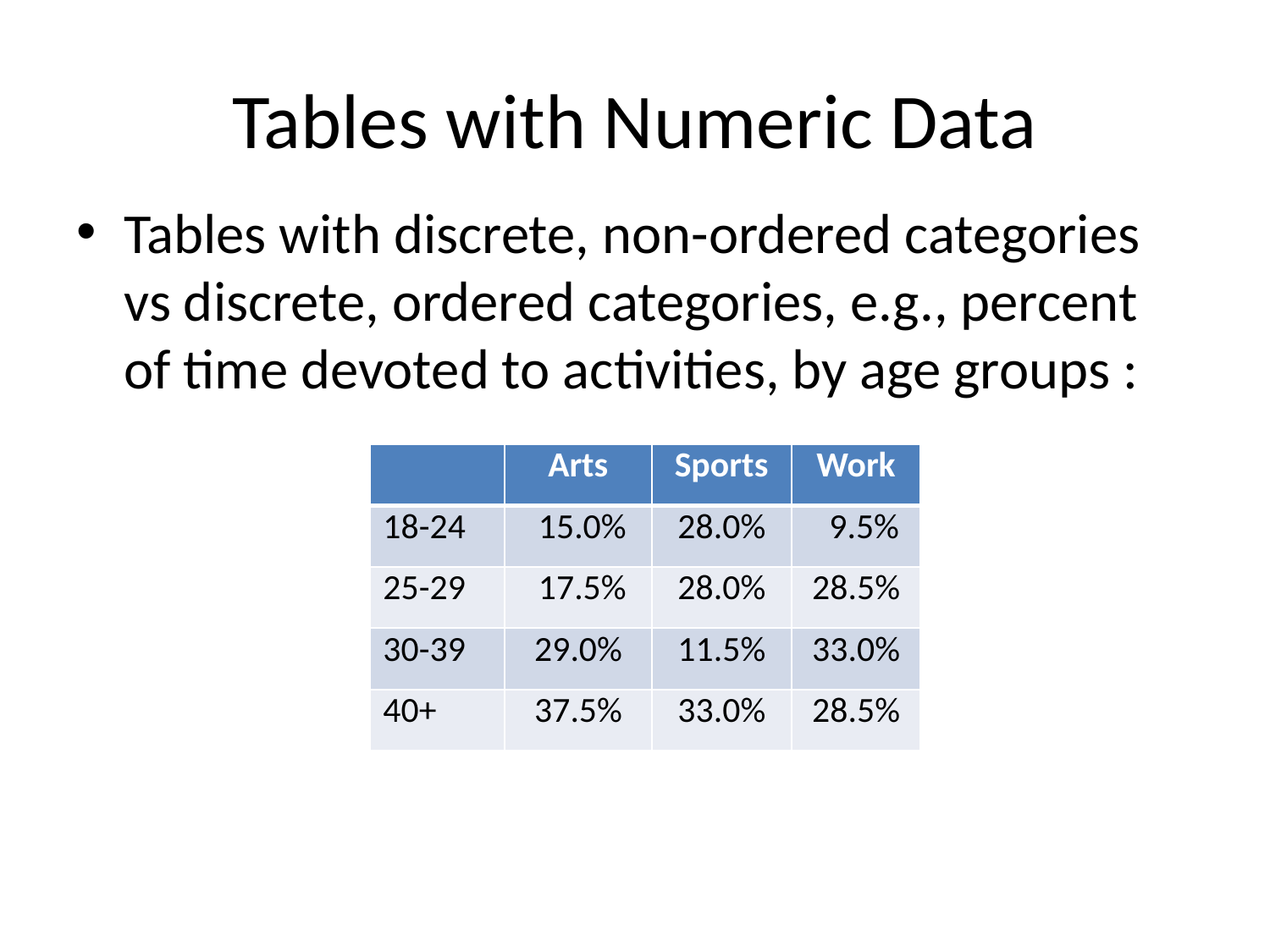

# Tables with Numeric Data
Tables with discrete, non-ordered categories vs discrete, ordered categories, e.g., percent of time devoted to activities, by age groups :

|  | Arts | Sports | Work |
| --- | --- | --- | --- |
| 18-24 | 15.0% | 28.0% | 9.5% |
| 25-29 | 17.5% | 28.0% | 28.5% |
| 30-39 | 29.0% | 11.5% | 33.0% |
| 40+ | 37.5% | 33.0% | 28.5% |